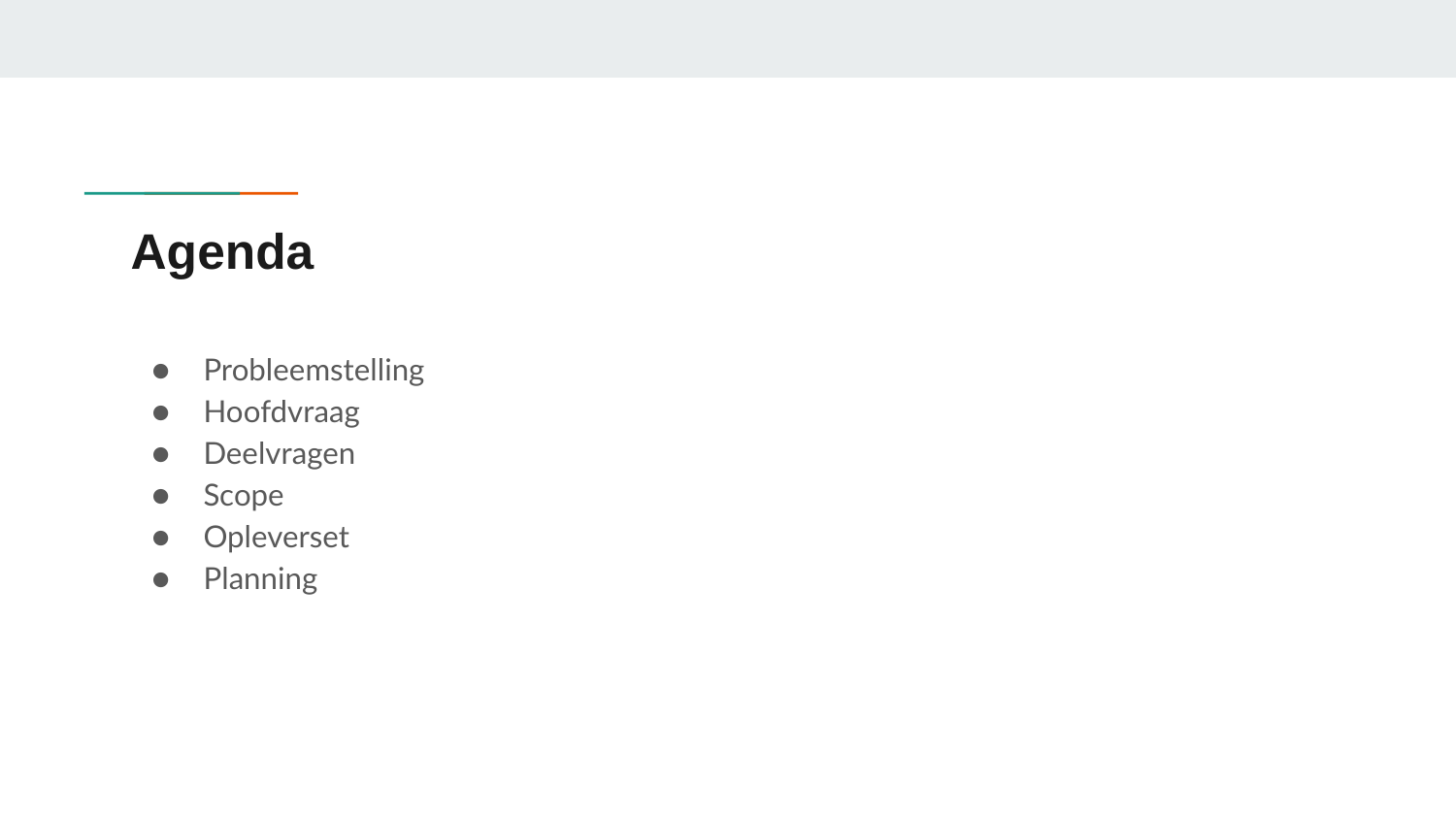

# Agenda
Probleemstelling
Hoofdvraag
Deelvragen
Scope
Opleverset
Planning